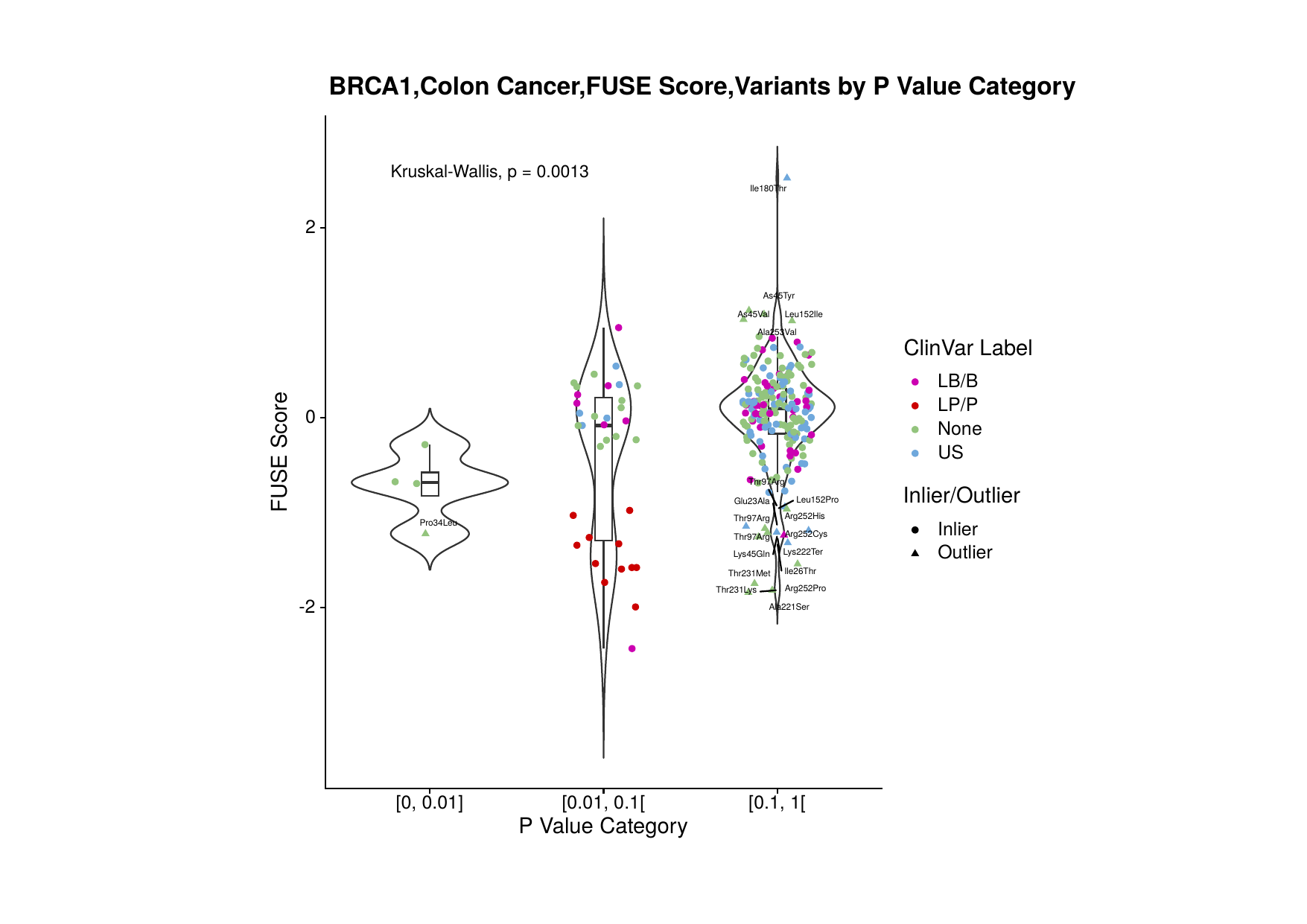

BRCA1,Colon Cancer,FUSE Score,Variants by P Value Category

Kruskal-Wallis, p = 0.0013

Ile180Thr

2

As45Tyr

As45Val
Leu152Ile

Ala253Val

ClinVar Label

LB/B

LP/P

0

None

FUSE Score

US

Thr97Arg

Inlier/Outlier

Leu152Pro
Glu23Ala

Arg252His
Thr97Arg
Pro34Leu

Inlier

Arg252Cys

Thr97Arg

Outlier
Lys222Ter

Lys45Gln

Ile26Thr
Thr231Met

Arg252Pro

Thr231Lys

-2

Ala221Ser

[0, 0.01]
[0.01, 0.1[
[0.1, 1[
P Value Category